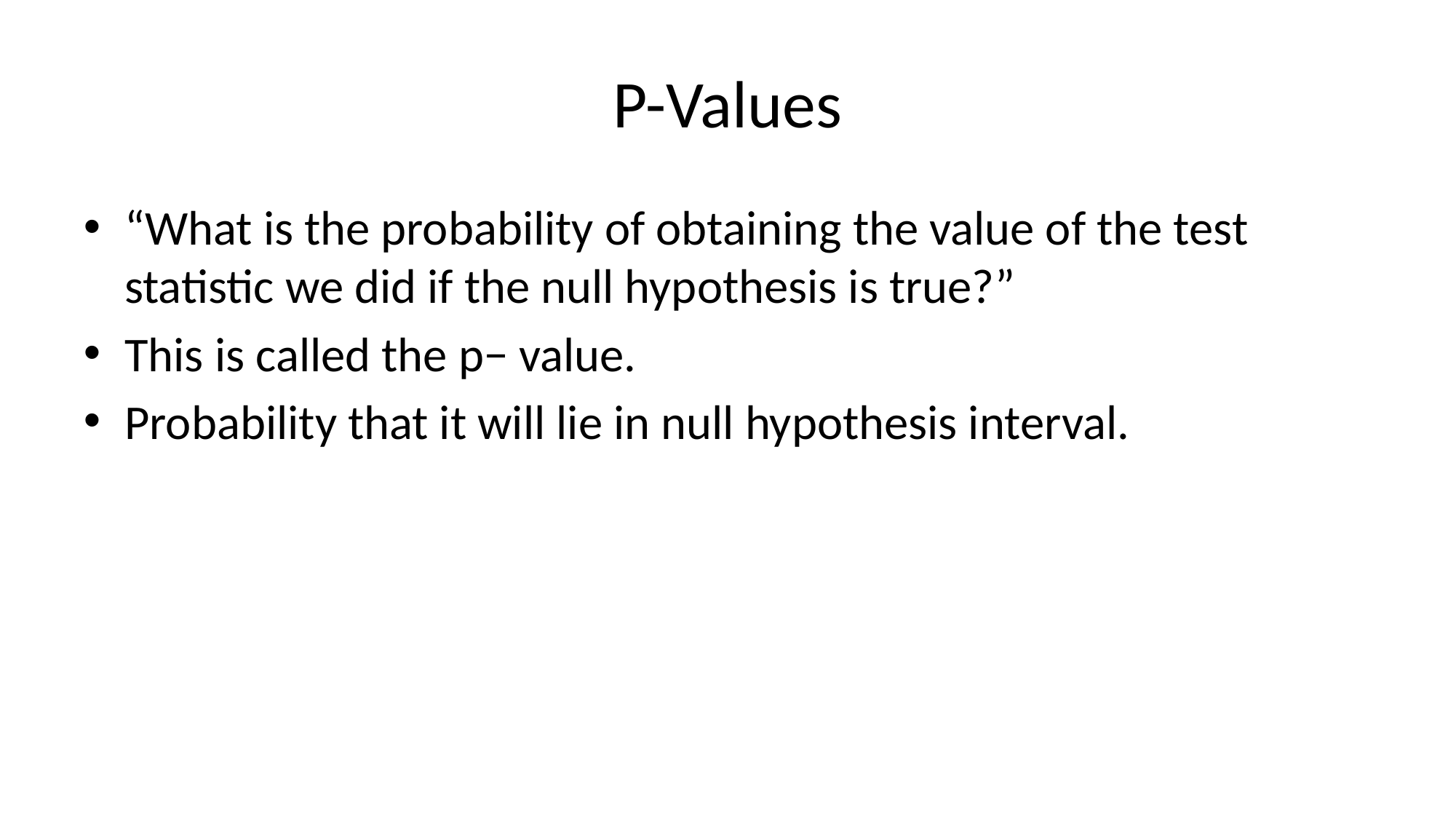

# P-Values
“What is the probability of obtaining the value of the test statistic we did if the null hypothesis is true?”
This is called the p− value.
Probability that it will lie in null hypothesis interval.